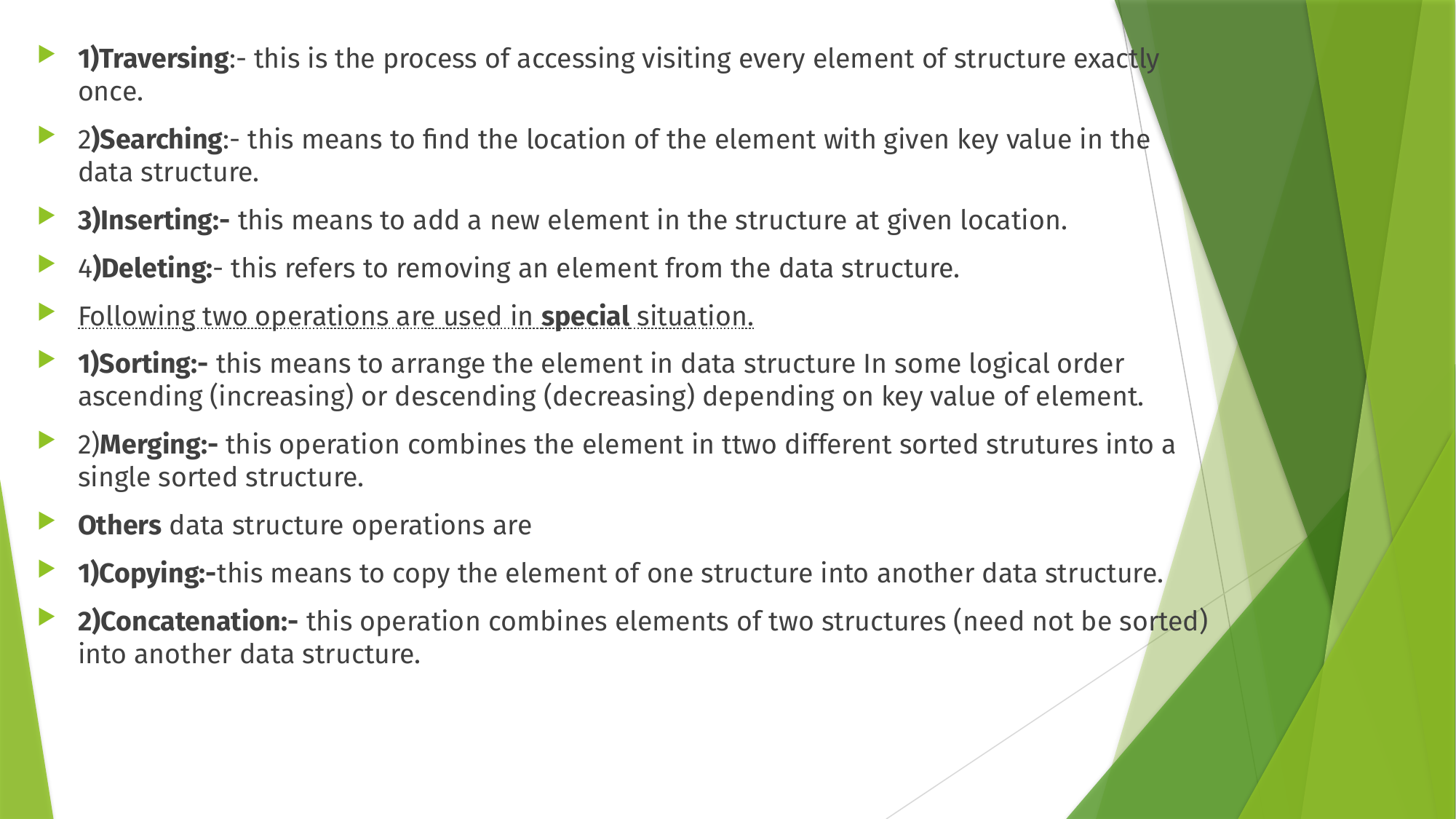

1)Traversing:- this is the process of accessing visiting every element of structure exactly once.
2)Searching:- this means to find the location of the element with given key value in the  data structure.
3)Inserting:- this means to add a new element in the structure at given location.
4)Deleting:- this refers to removing an element from the data structure.
Following two operations are used in special situation.
1)Sorting:- this means to arrange the element in data structure In some logical order ascending (increasing) or descending (decreasing) depending on key value of element.
2)Merging:- this operation combines the element in ttwo different sorted strutures into a single sorted structure.
Others data structure operations are
1)Copying:-this means to copy the element of one structure into another data structure.
2)Concatenation:- this operation combines elements of two structures (need not be sorted) into another data structure.